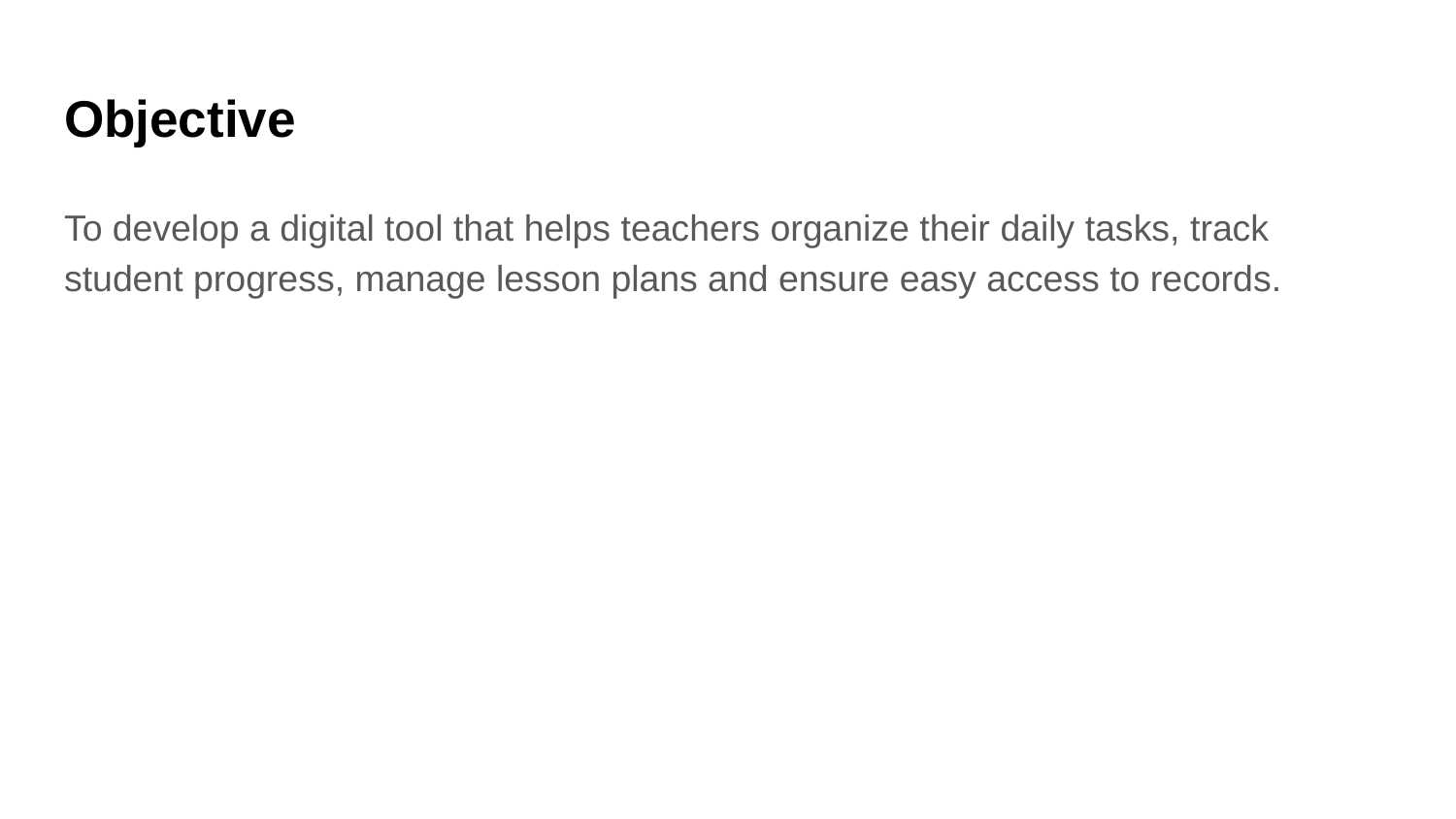

# Objective
To develop a digital tool that helps teachers organize their daily tasks, track student progress, manage lesson plans and ensure easy access to records.